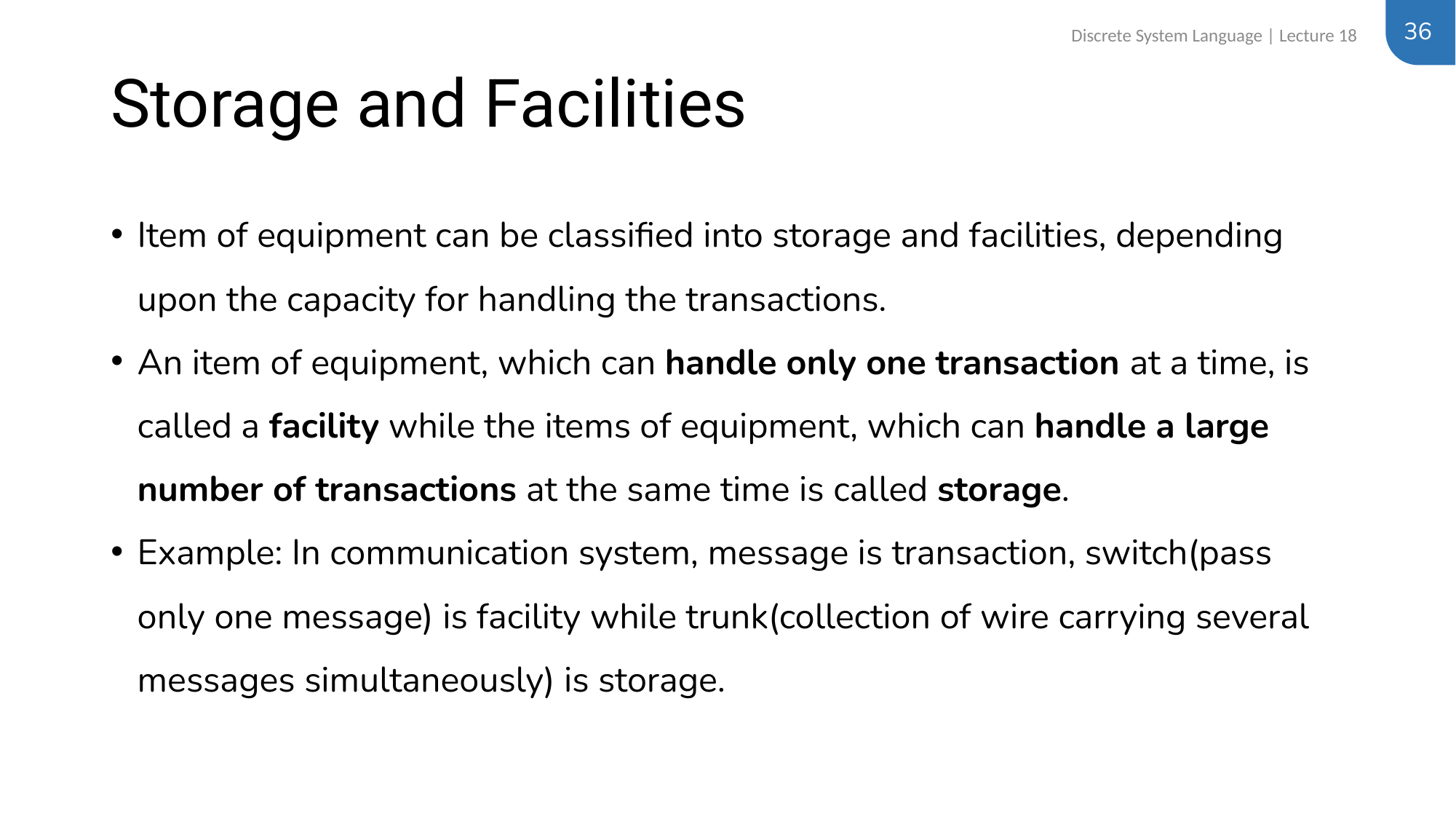

36
Discrete System Language | Lecture 18
# Storage and Facilities
Item of equipment can be classified into storage and facilities, depending upon the capacity for handling the transactions.
An item of equipment, which can handle only one transaction at a time, is called a facility while the items of equipment, which can handle a large number of transactions at the same time is called storage.
Example: In communication system, message is transaction, switch(pass only one message) is facility while trunk(collection of wire carrying several messages simultaneously) is storage.